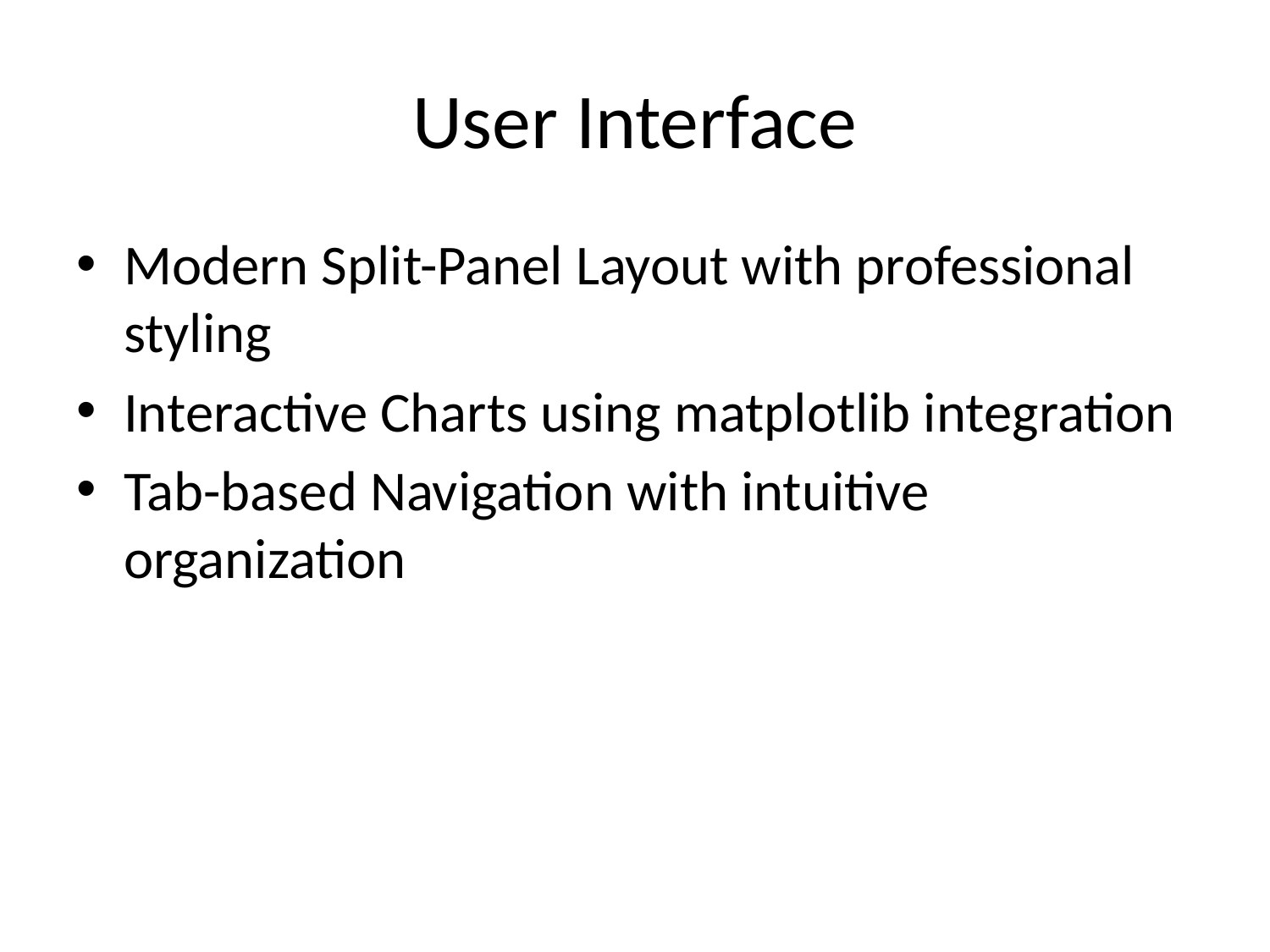

# User Interface
Modern Split-Panel Layout with professional styling
Interactive Charts using matplotlib integration
Tab-based Navigation with intuitive organization